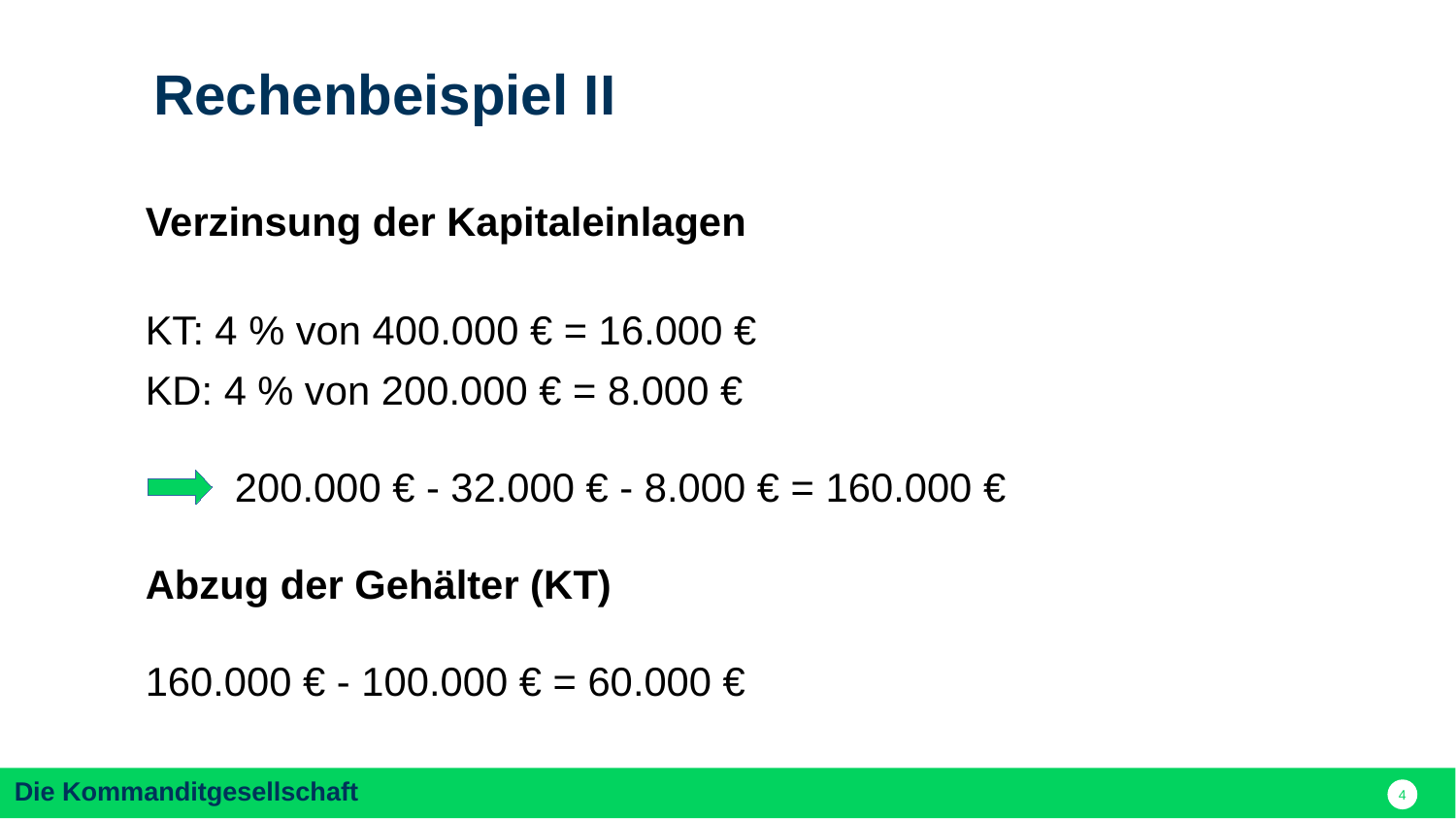

Rechenbeispiel II

Verzinsung der Kapitaleinlagen

KT: 4 % von 400.000 € = 16.000 €
KD: 4 % von 200.000 € = 8.000 €

        200.000 € - 32.000 € - 8.000 € = 160.000 €

Abzug der Gehälter (KT)

160.000 € - 100.000 € = 60.000 €